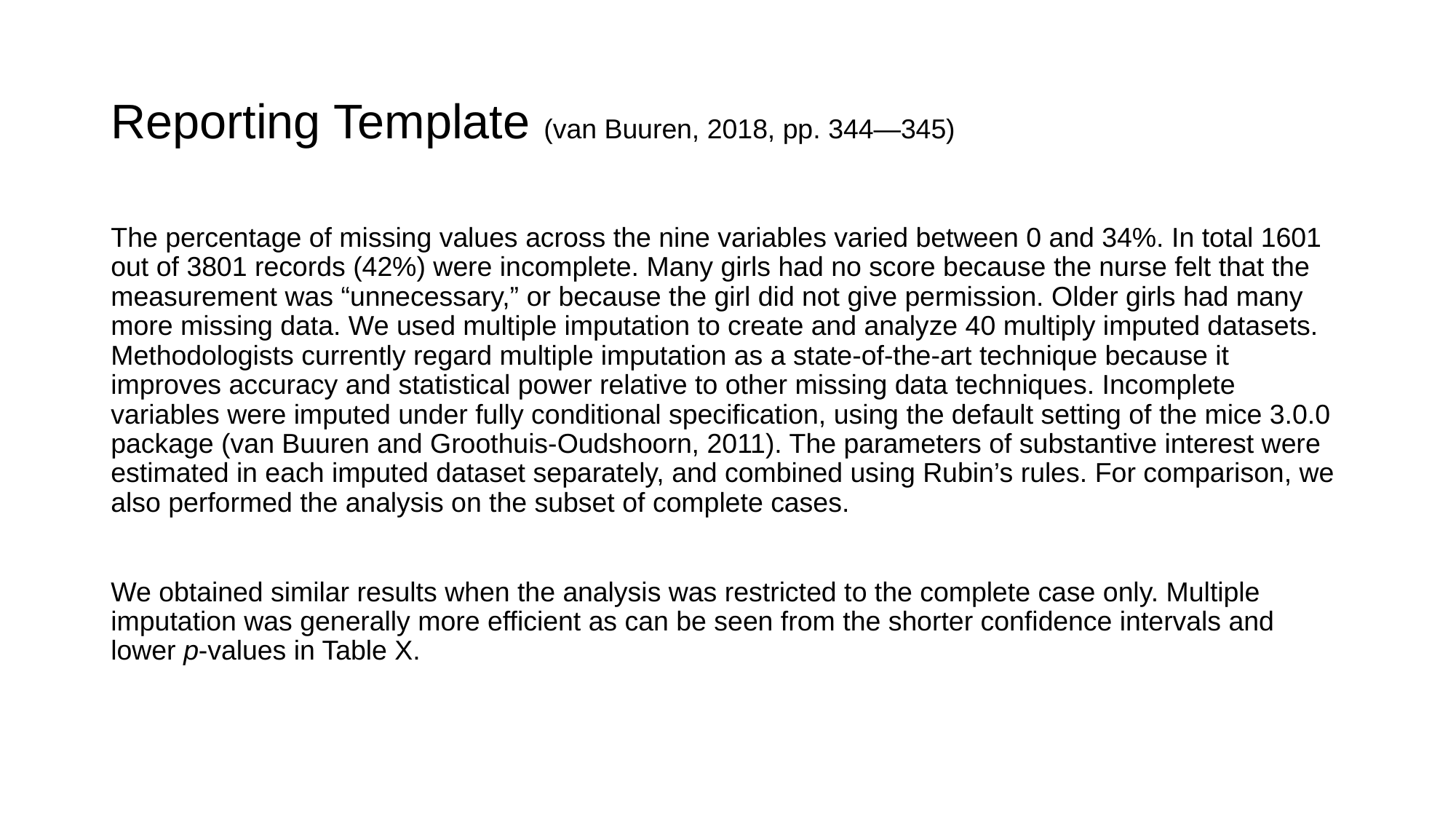

# Reporting Template (van Buuren, 2018, pp. 344—345)
The percentage of missing values across the nine variables varied between 0 and 34%. In total 1601 out of 3801 records (42%) were incomplete. Many girls had no score because the nurse felt that the measurement was “unnecessary,” or because the girl did not give permission. Older girls had many more missing data. We used multiple imputation to create and analyze 40 multiply imputed datasets. Methodologists currently regard multiple imputation as a state-of-the-art technique because it improves accuracy and statistical power relative to other missing data techniques. Incomplete variables were imputed under fully conditional specification, using the default setting of the mice 3.0.0 package (van Buuren and Groothuis-Oudshoorn, 2011). The parameters of substantive interest were estimated in each imputed dataset separately, and combined using Rubin’s rules. For comparison, we also performed the analysis on the subset of complete cases.

We obtained similar results when the analysis was restricted to the complete case only. Multiple imputation was generally more efficient as can be seen from the shorter confidence intervals and lower p-values in Table X.